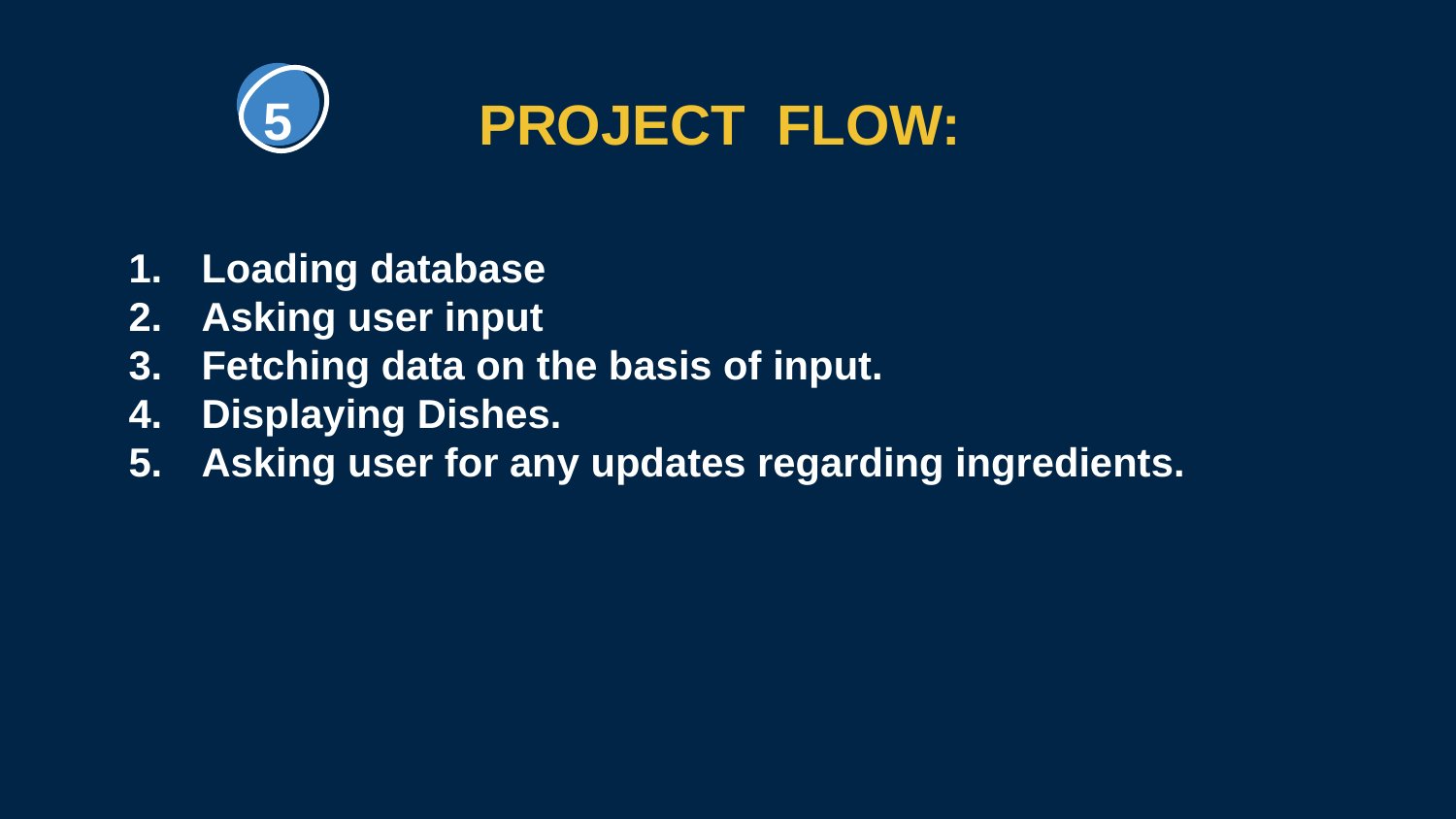

# PROJECT  FLOW:
5
Loading database
Asking user input
Fetching data on the basis of input.
Displaying Dishes.
Asking user for any updates regarding ingredients.